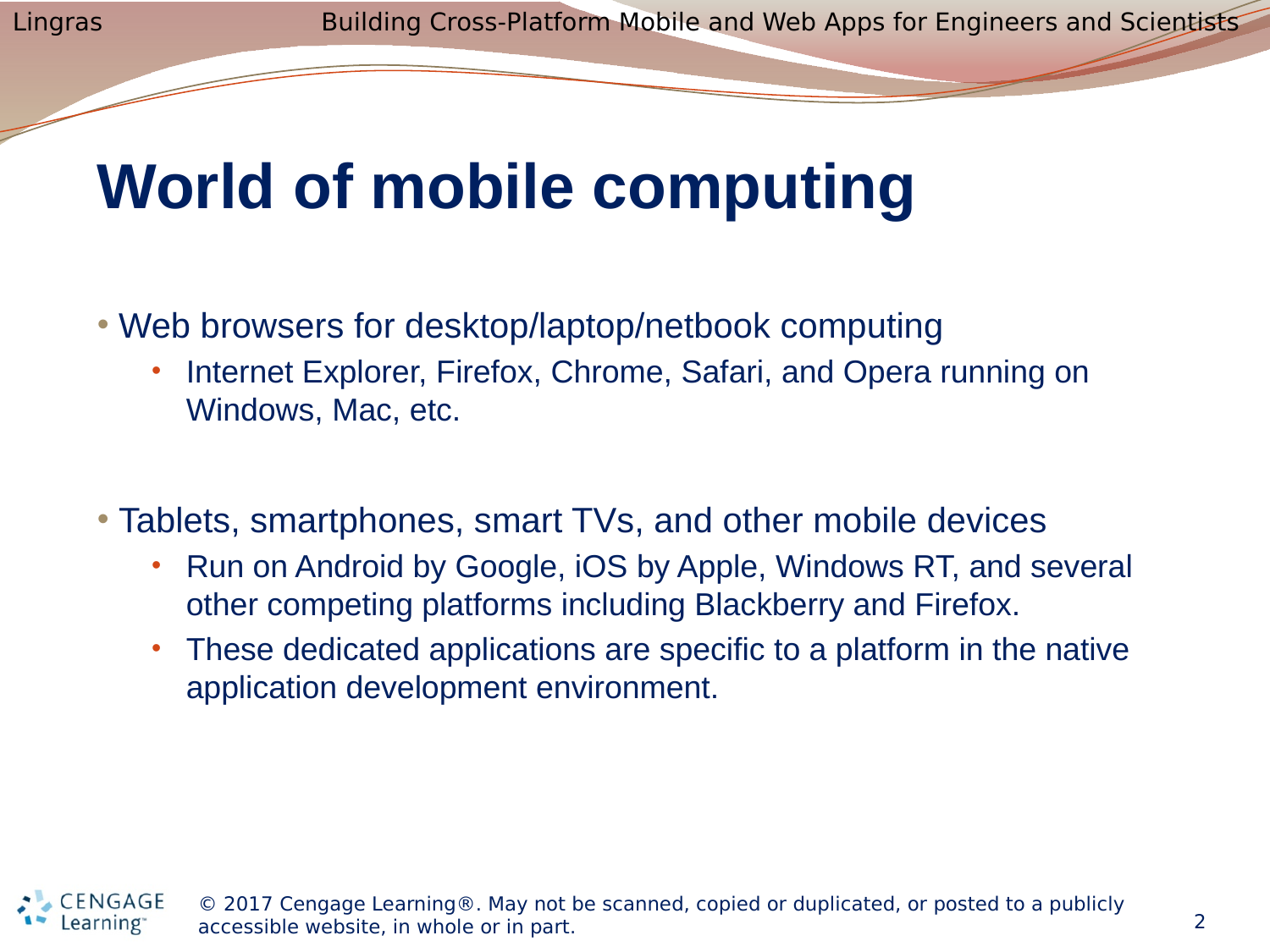

# World of mobile computing
 Web browsers for desktop/laptop/netbook computing
Internet Explorer, Firefox, Chrome, Safari, and Opera running on Windows, Mac, etc.

 Tablets, smartphones, smart TVs, and other mobile devices
Run on Android by Google, iOS by Apple, Windows RT, and several other competing platforms including Blackberry and Firefox.
These dedicated applications are specific to a platform in the native application development environment.
2
© 2017 Cengage Learning®. May not be scanned, copied or duplicated, or posted to a publicly accessible website, in whole or in part.